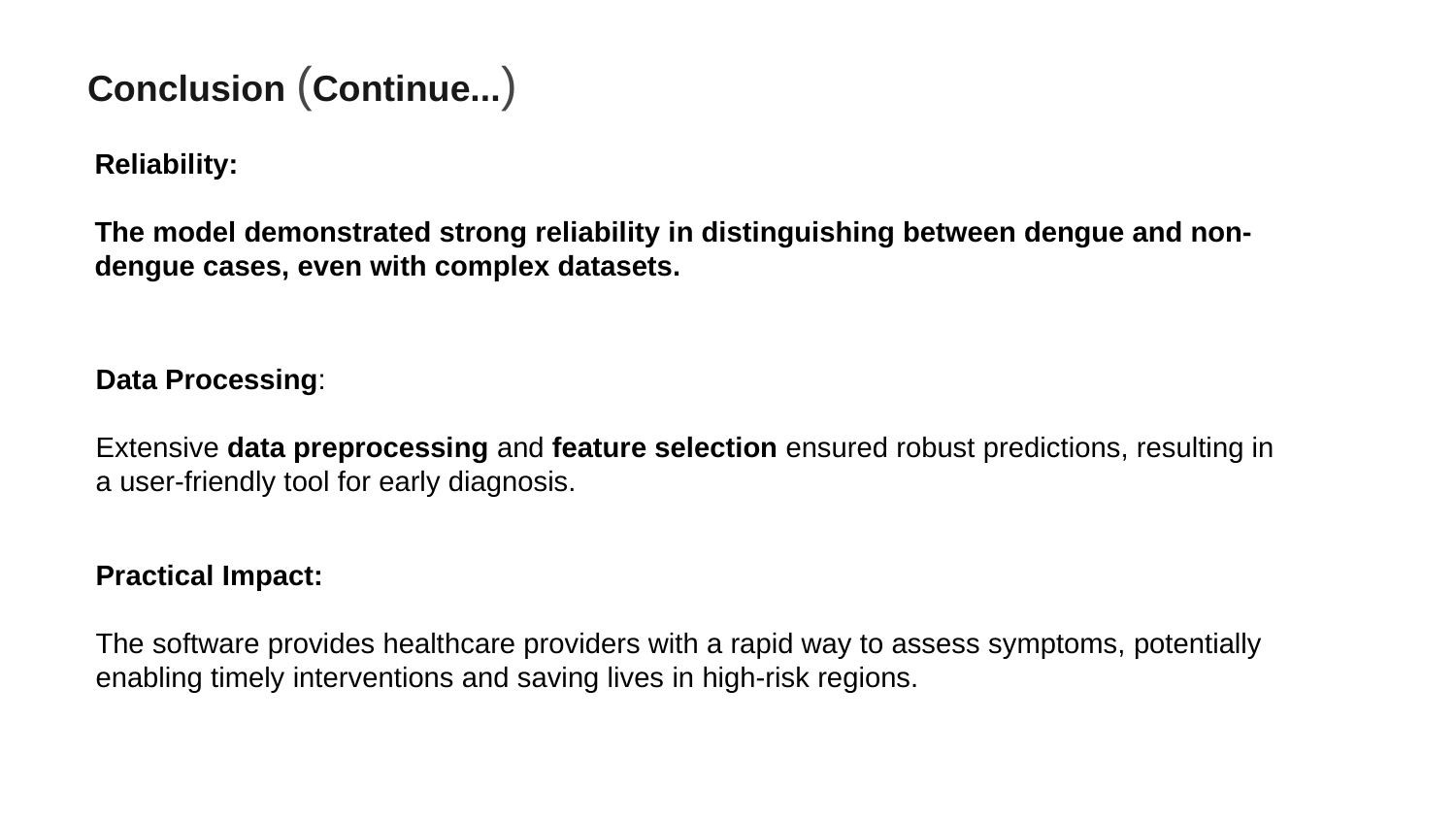

Conclusion (Continue...)
Reliability:

The model demonstrated strong reliability in distinguishing between dengue and non-dengue cases, even with complex datasets.
Data Processing:
Extensive data preprocessing and feature selection ensured robust predictions, resulting in a user-friendly tool for early diagnosis.
Practical Impact:
The software provides healthcare providers with a rapid way to assess symptoms, potentially enabling timely interventions and saving lives in high-risk regions.